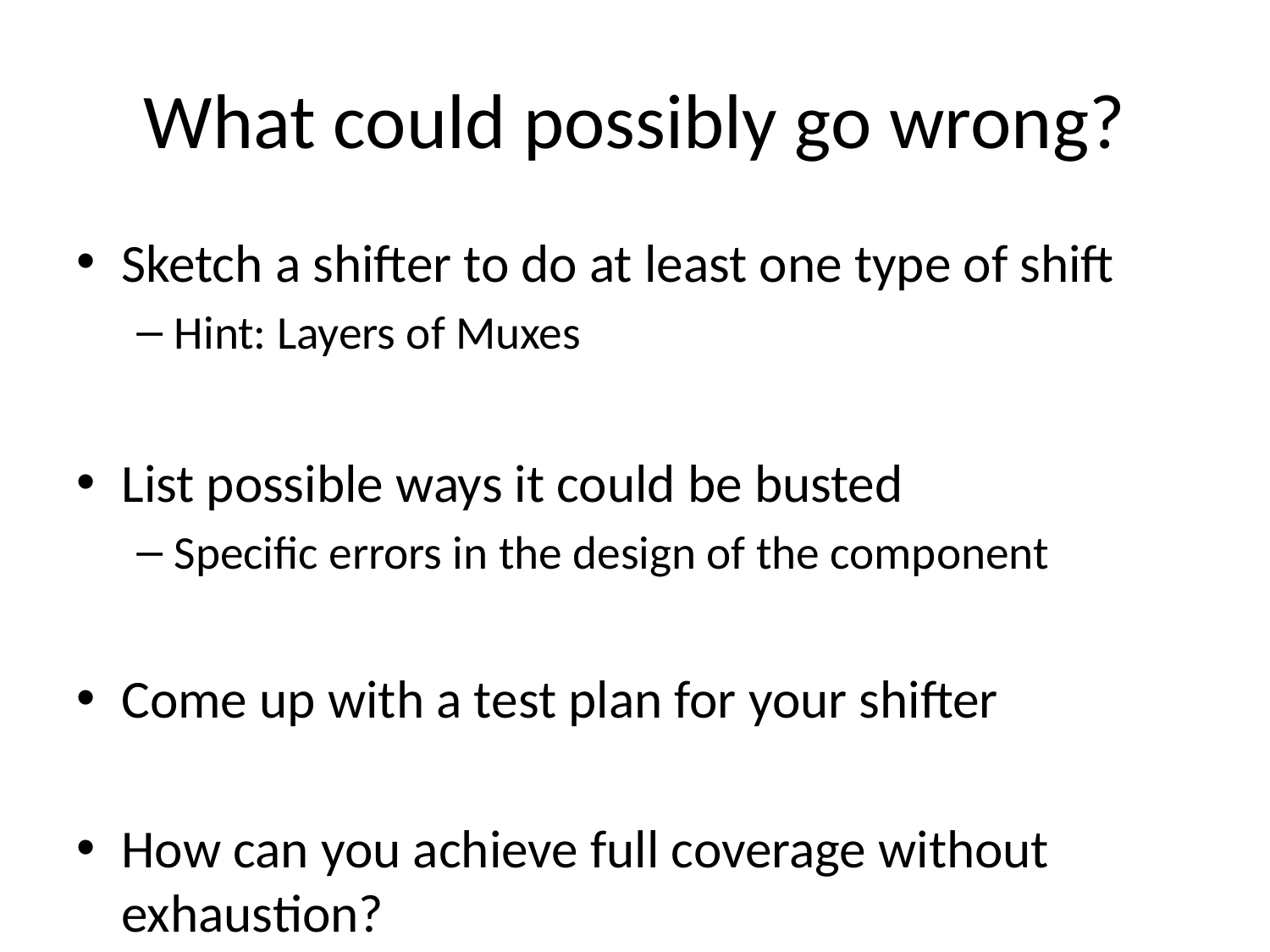

# What could possibly go wrong?
Sketch a shifter to do at least one type of shift
Hint: Layers of Muxes

List possible ways it could be busted
Specific errors in the design of the component

Come up with a test plan for your shifter

How can you achieve full coverage without exhaustion?